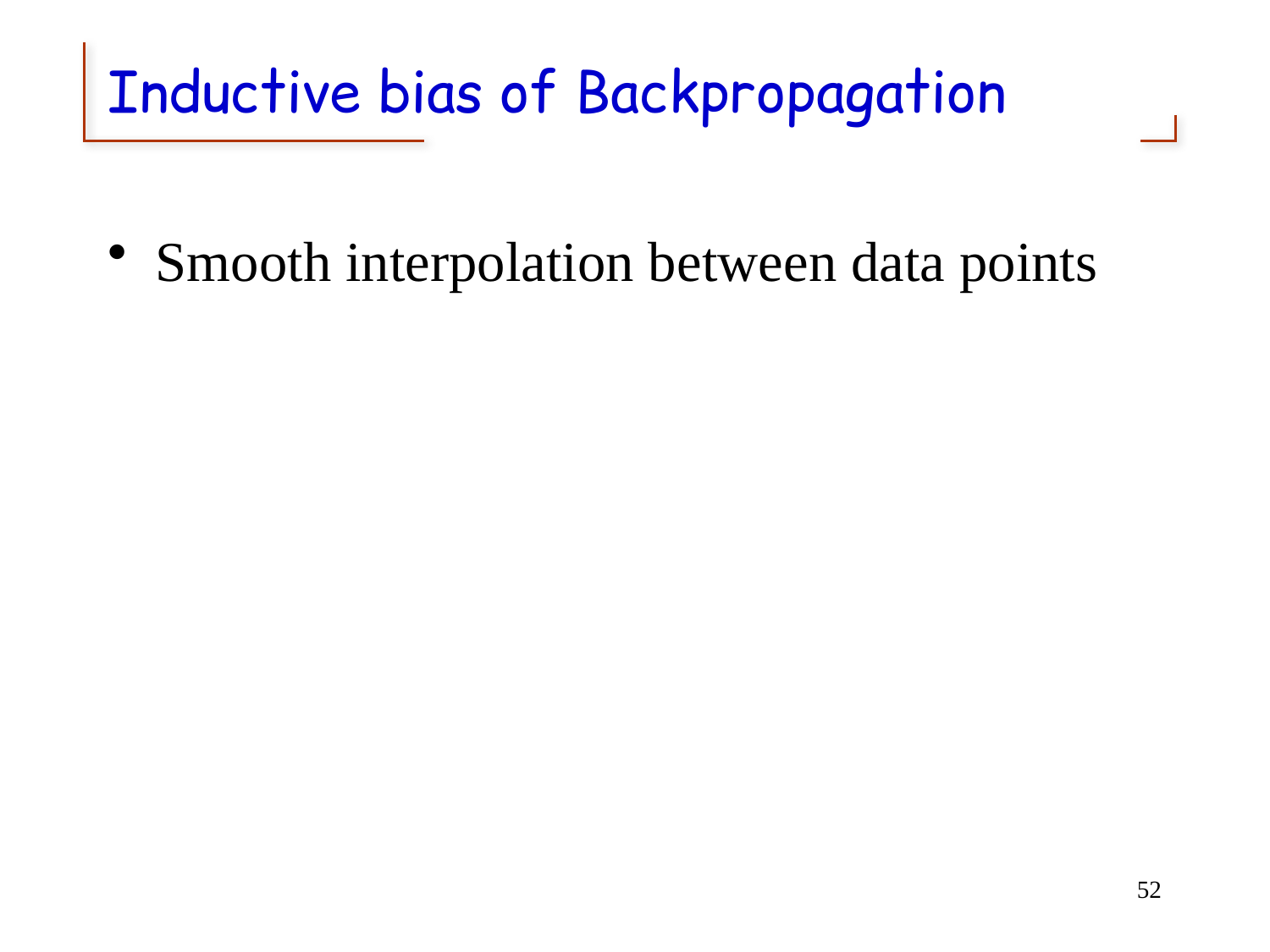

# Inductive bias of Backpropagation

Smooth interpolation between data points
52